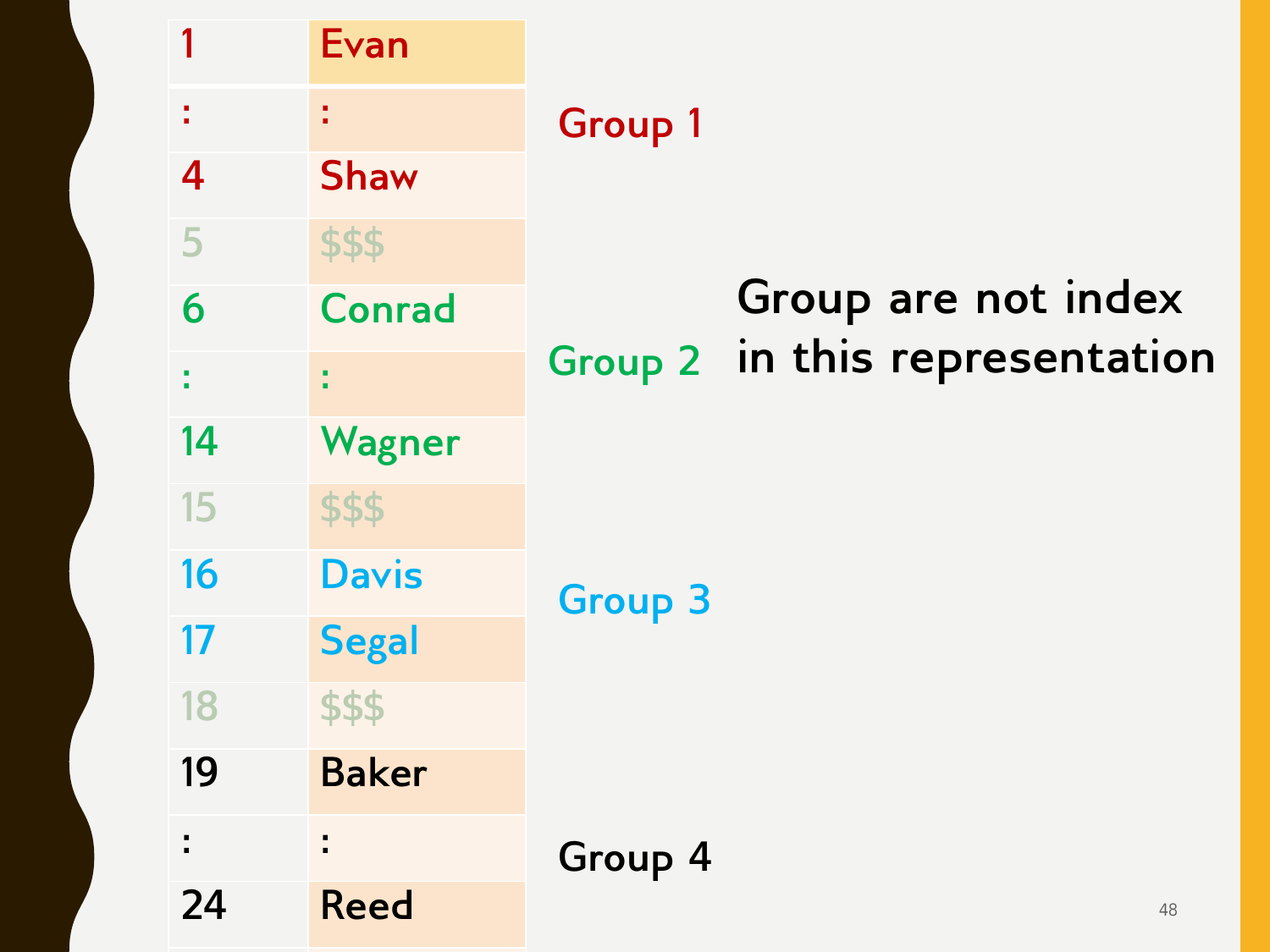

| 1 | Evan |
| --- | --- |
| : | : |
| 4 | Shaw |
| 5 | $$$ |
| 6 | Conrad |
| : | : |
| 14 | Wagner |
| 15 | $$$ |
| 16 | Davis |
| 17 | Segal |
| 18 | $$$ |
| 19 | Baker |
| : | : |
| 24 | Reed |
| 25 | $$$ |
|  |  |
Group 1
Group are not index in this representation
Group 2
Group 3
Group 4
48